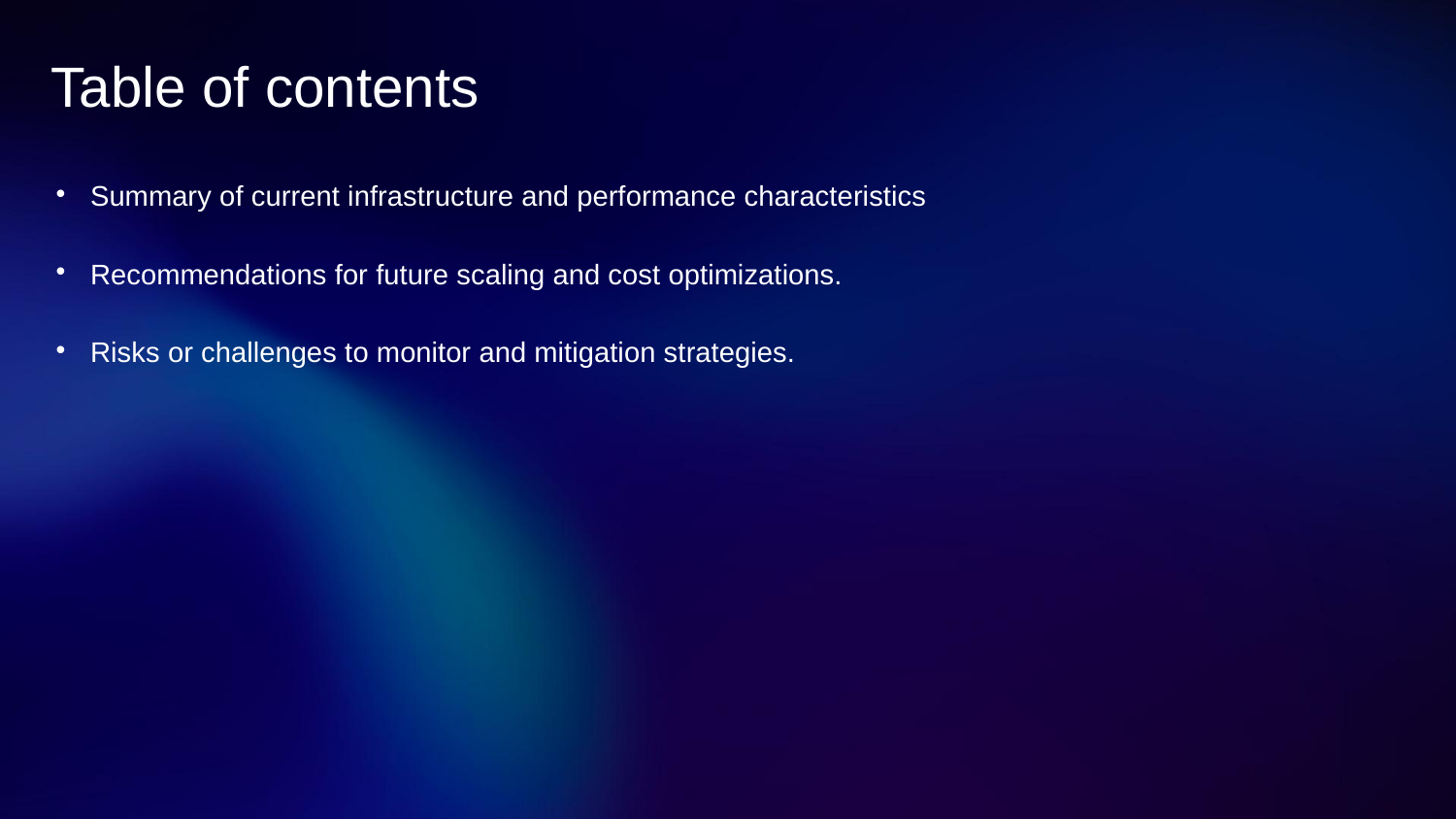

# Table of contents

Summary of current infrastructure and performance characteristics
Recommendations for future scaling and cost optimizations.
Risks or challenges to monitor and mitigation strategies.